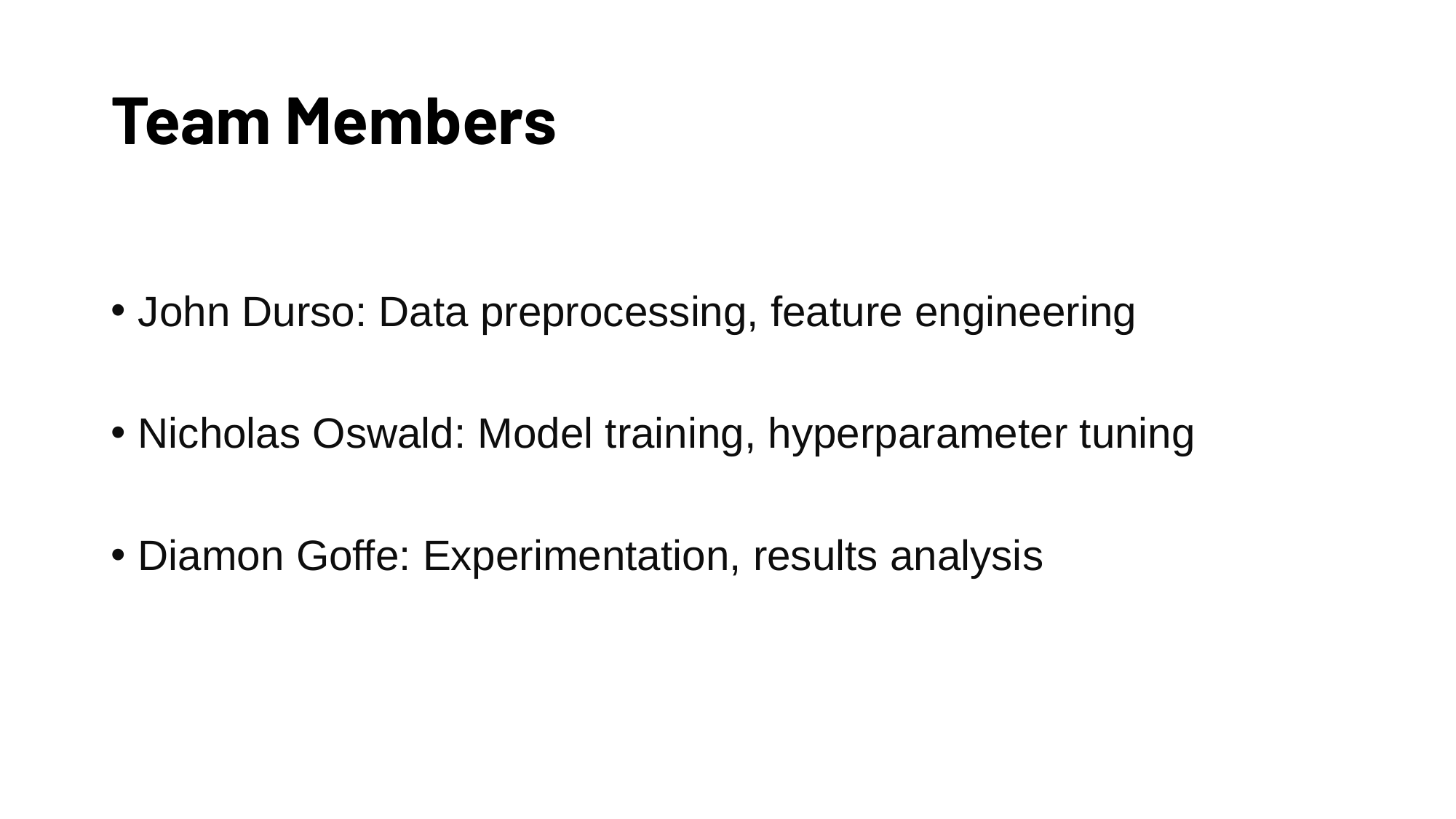

# Team Members

John Durso: Data preprocessing, feature engineering

Nicholas Oswald: Model training, hyperparameter tuning

Diamon Goffe: Experimentation, results analysis